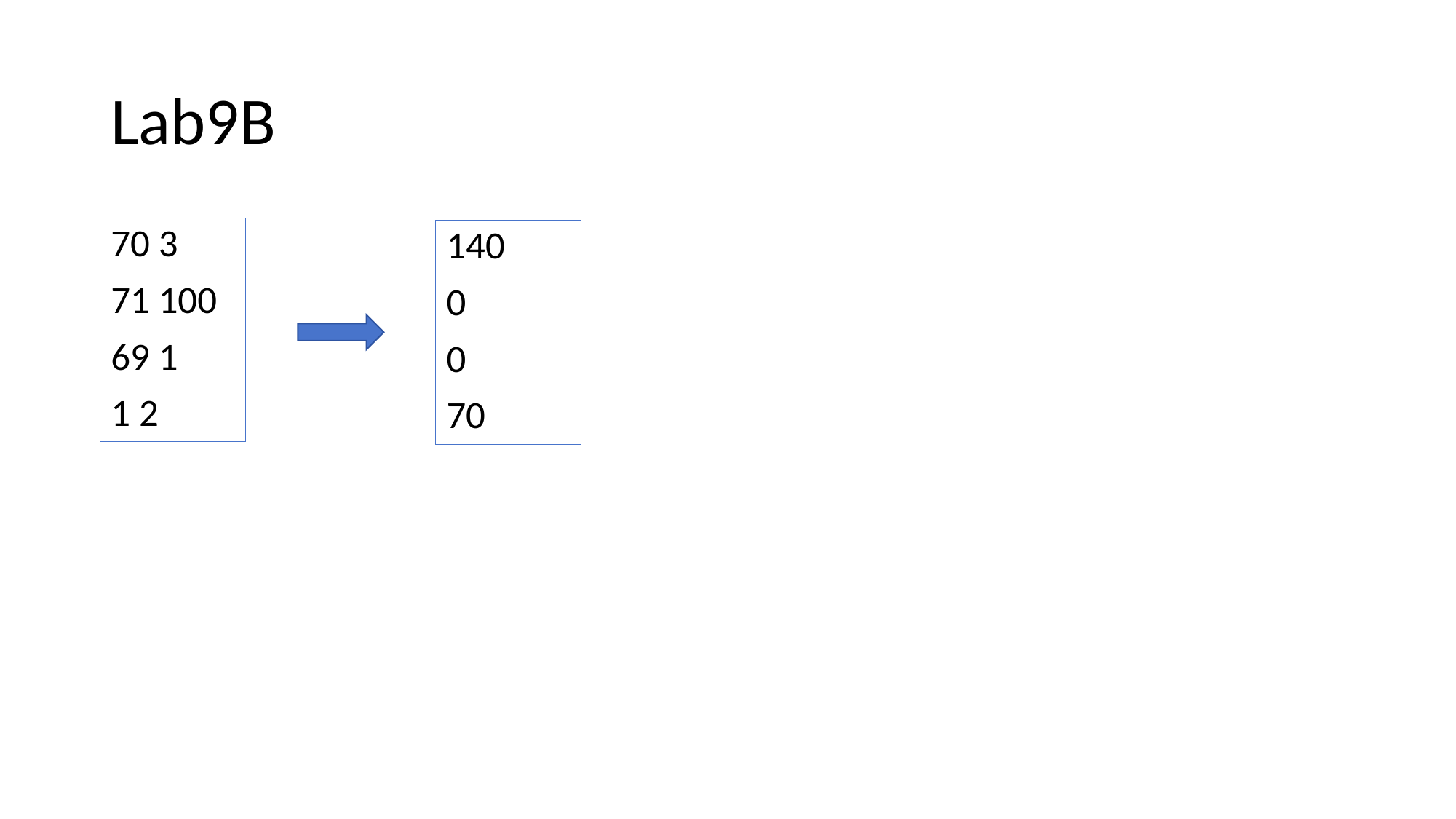

# Lab9B
70 3
71 100
69 1
1 2
140
0
0
70